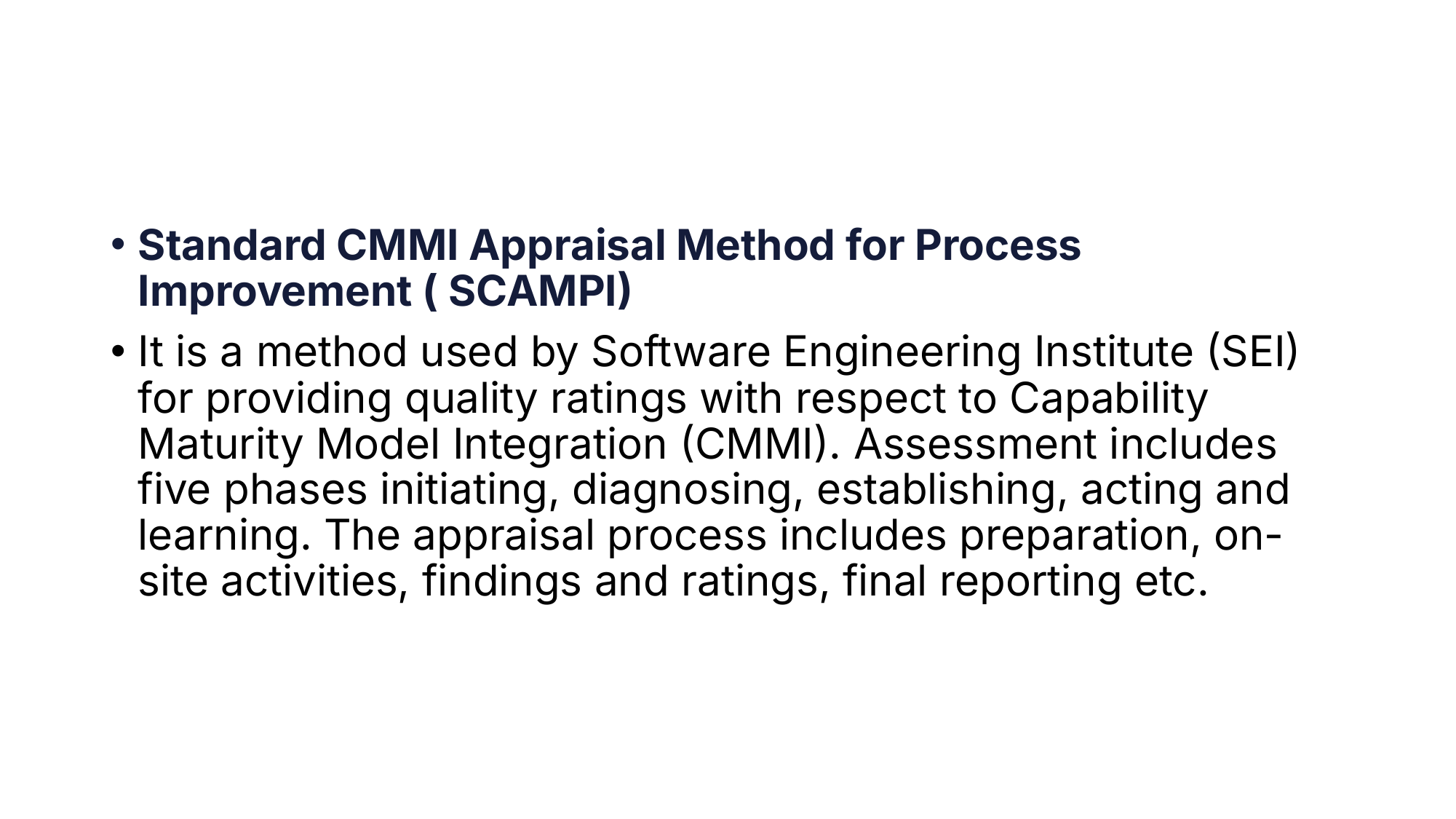

#
Standard CMMI Appraisal Method for Process Improvement ( SCAMPI)
It is a method used by Software Engineering Institute (SEI) for providing quality ratings with respect to Capability Maturity Model Integration (CMMI). Assessment includes five phases initiating, diagnosing, establishing, acting and learning. The appraisal process includes preparation, on-site activities, findings and ratings, final reporting etc.